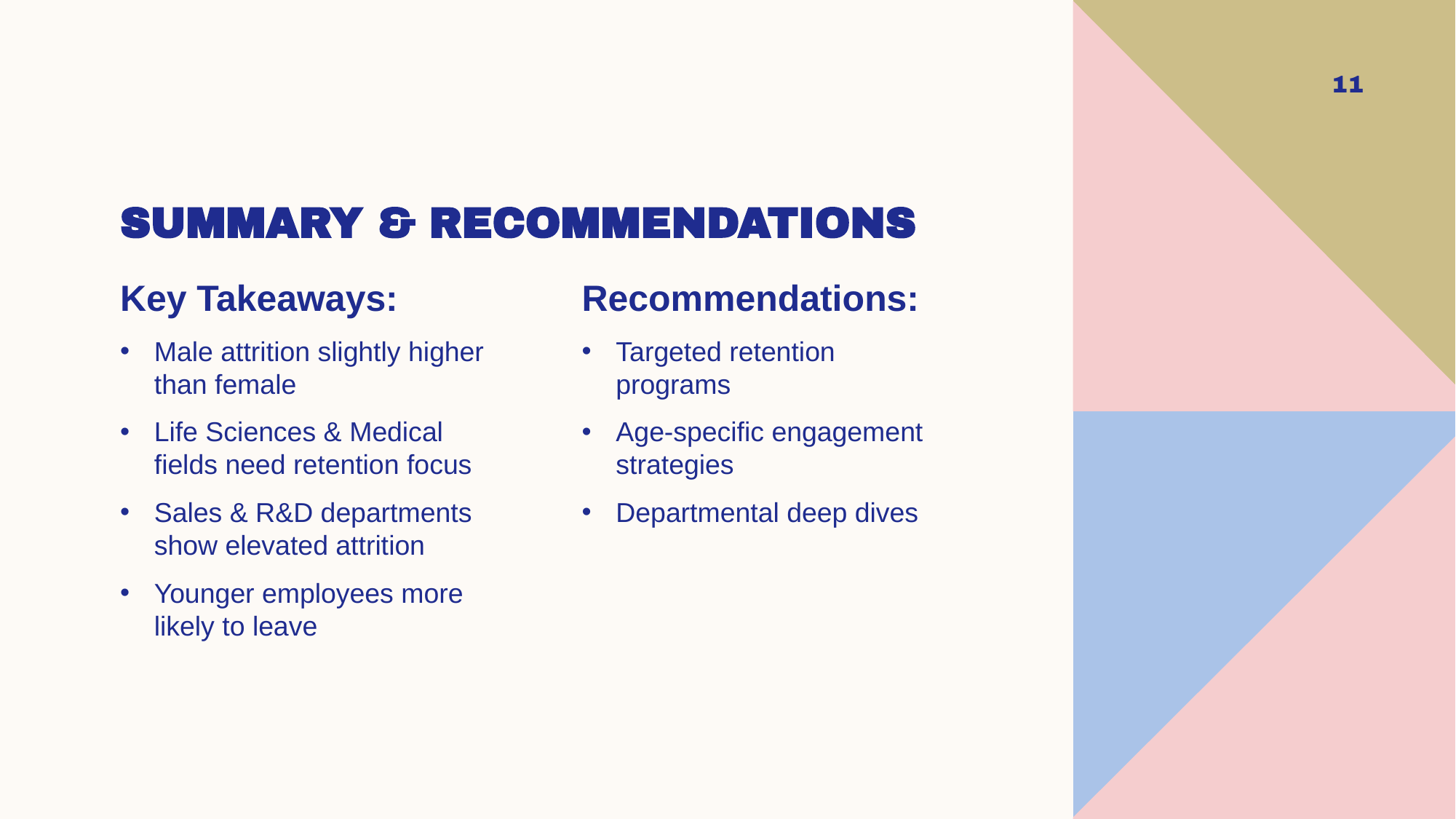

11
# Summary & Recommendations
Key Takeaways:
Male attrition slightly higher than female
Life Sciences & Medical fields need retention focus
Sales & R&D departments show elevated attrition
Younger employees more likely to leave
Recommendations:
Targeted retention programs
Age-specific engagement strategies
Departmental deep dives